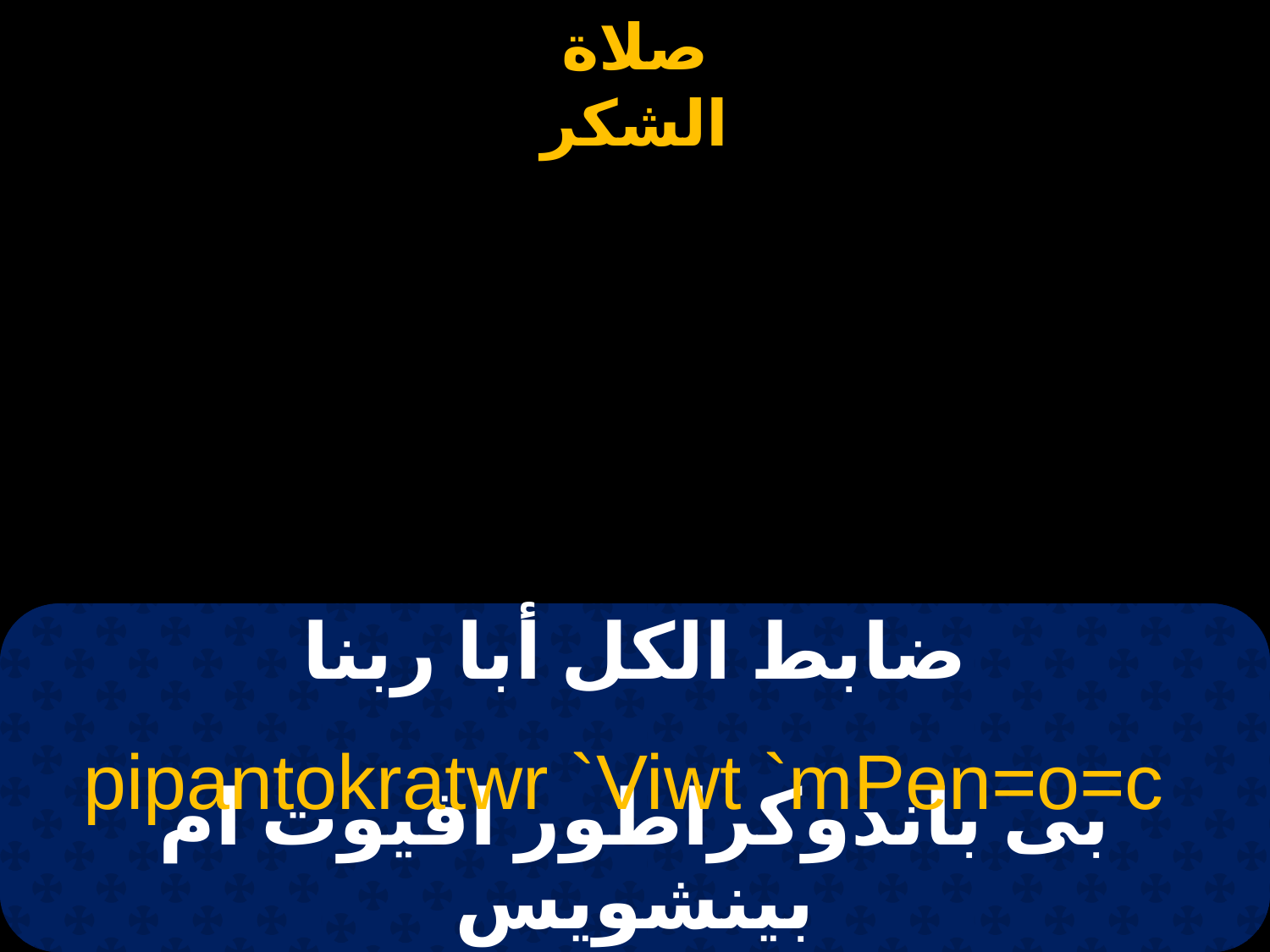

# ضابط الكل أبا ربنا
pipantokratwr `Viwt `mPen=o=c
بى باندوكراطور افيوت ام بينشويس